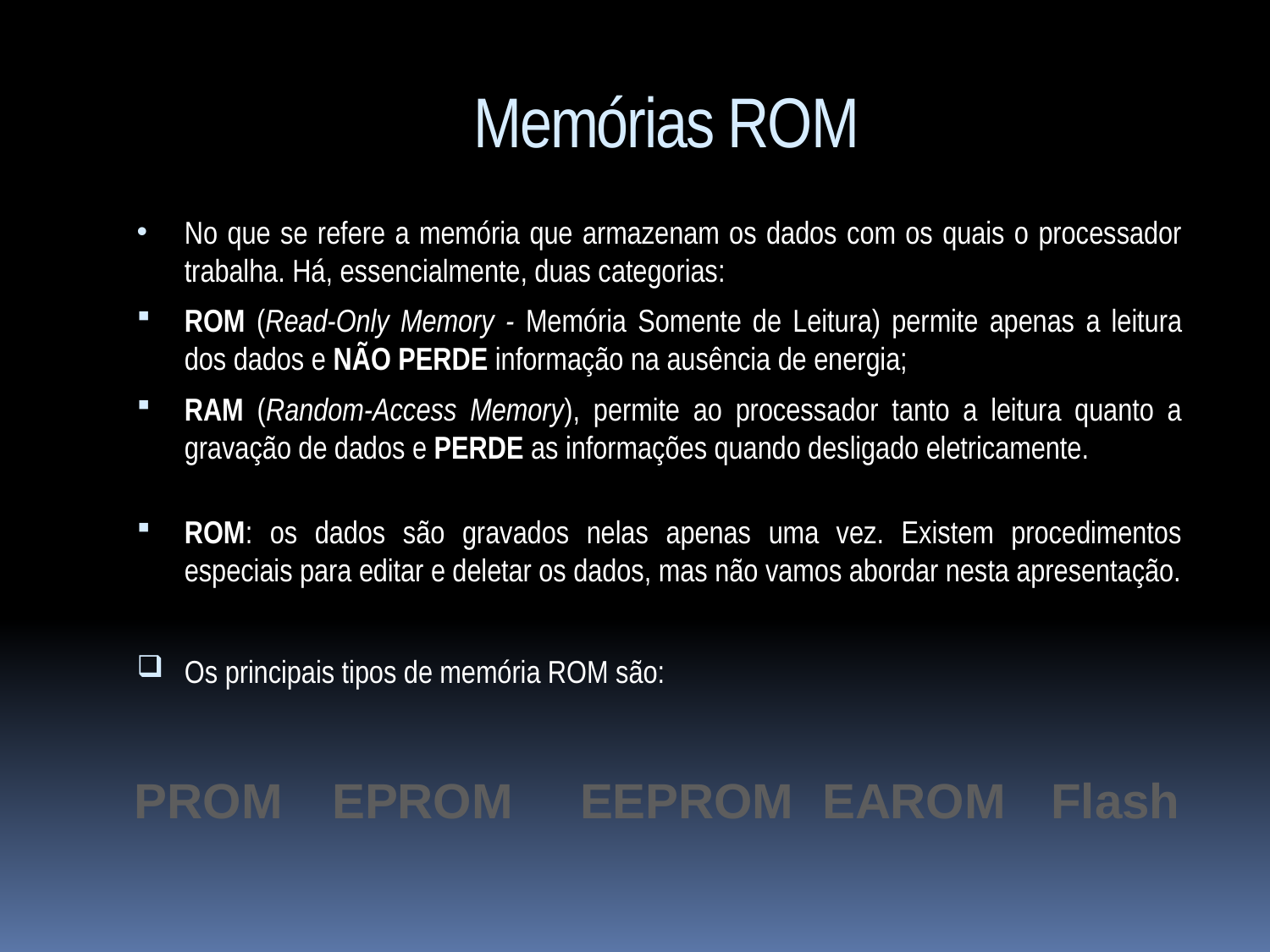

Memórias ROM
No que se refere a memória que armazenam os dados com os quais o processador trabalha. Há, essencialmente, duas categorias:
ROM (Read-Only Memory - Memória Somente de Leitura) permite apenas a leitura dos dados e NÃO PERDE informação na ausência de energia;
RAM (Random-Access Memory), permite ao processador tanto a leitura quanto a gravação de dados e PERDE as informações quando desligado eletricamente.

ROM: os dados são gravados nelas apenas uma vez. Existem procedimentos especiais para editar e deletar os dados, mas não vamos abordar nesta apresentação.

Os principais tipos de memória ROM são:

PROM
EPROM
EEPROM
EAROM
Flash